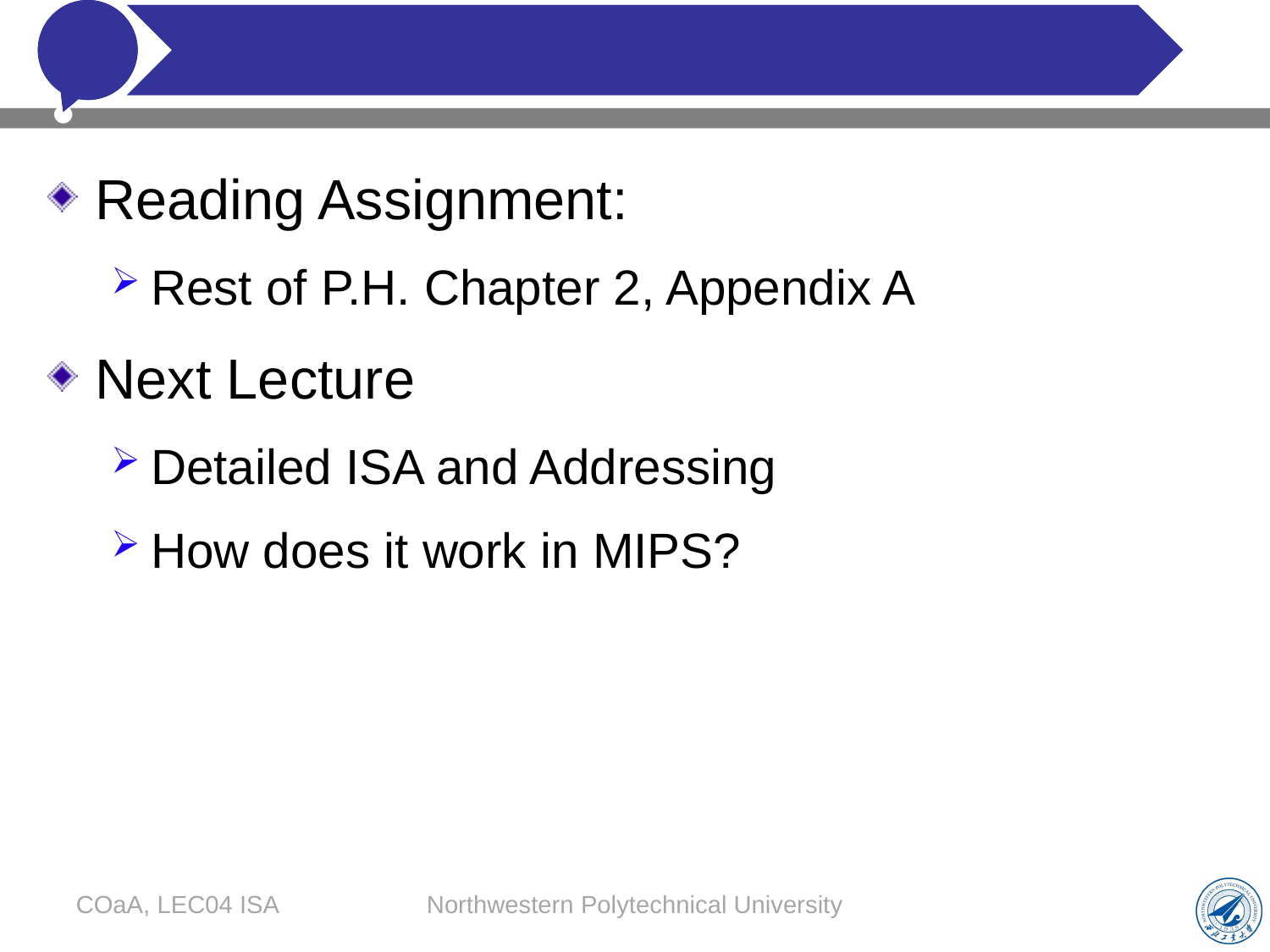

#

Reading Assignment:
Rest of P.H. Chapter 2, Appendix A
Next Lecture
Detailed ISA and Addressing
How does it work in MIPS?
COaA, LEC04 ISA
Northwestern Polytechnical University
31